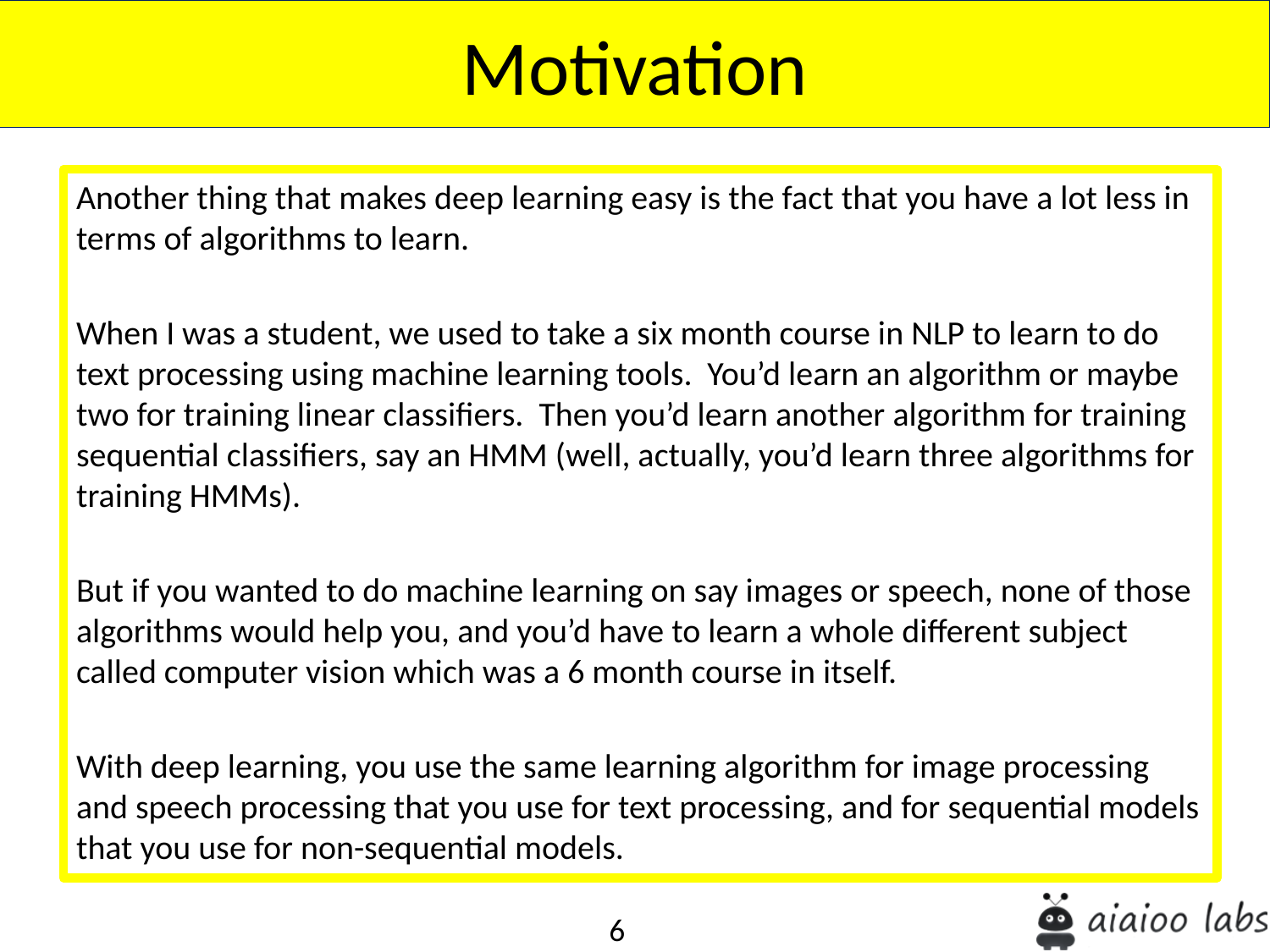

Motivation
Another thing that makes deep learning easy is the fact that you have a lot less in terms of algorithms to learn.

When I was a student, we used to take a six month course in NLP to learn to do text processing using machine learning tools.  You’d learn an algorithm or maybe two for training linear classifiers.  Then you’d learn another algorithm for training sequential classifiers, say an HMM (well, actually, you’d learn three algorithms for training HMMs).

But if you wanted to do machine learning on say images or speech, none of those algorithms would help you, and you’d have to learn a whole different subject called computer vision which was a 6 month course in itself.

With deep learning, you use the same learning algorithm for image processing and speech processing that you use for text processing, and for sequential models that you use for non-sequential models.